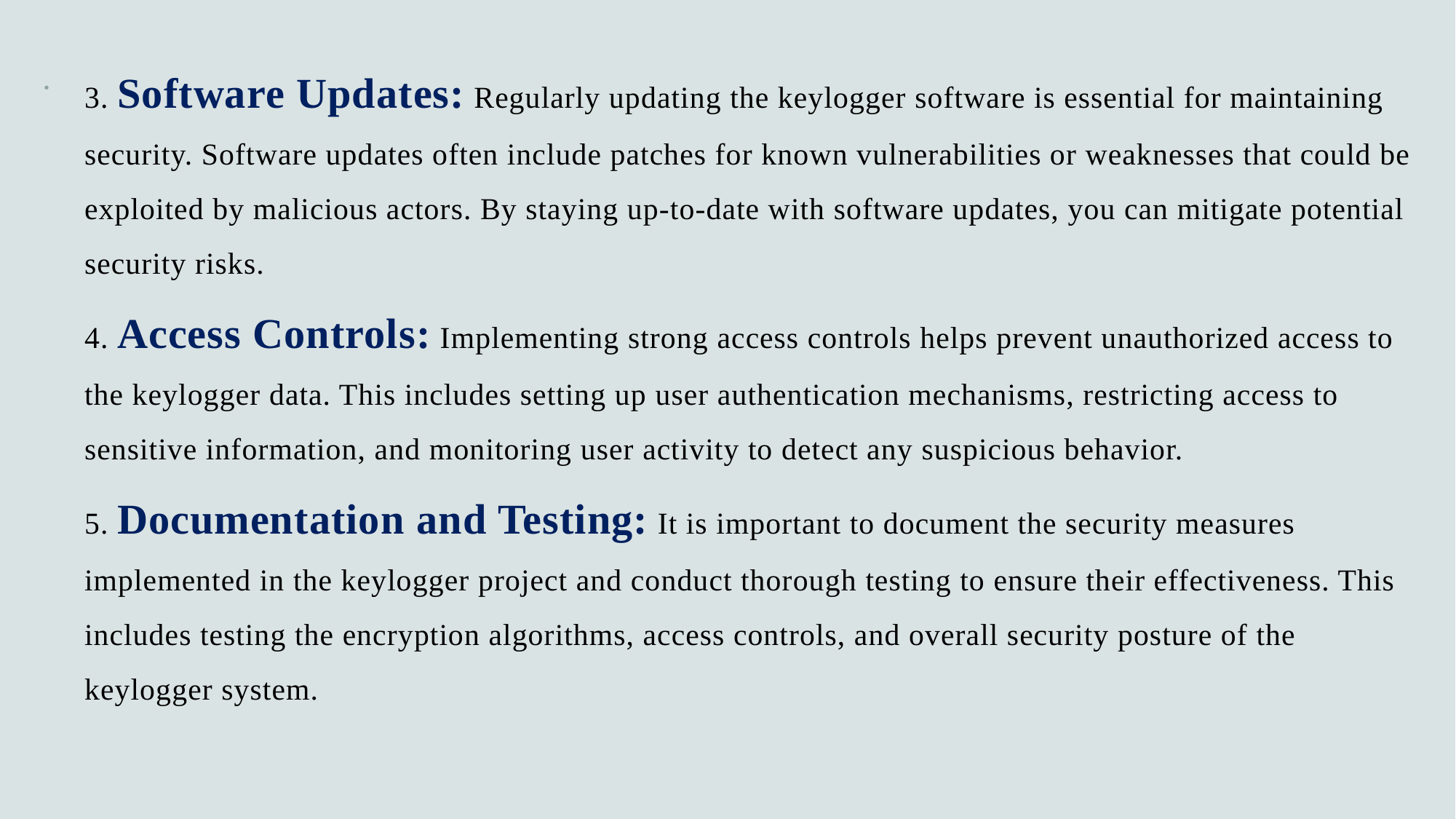

3. Software Updates: Regularly updating the keylogger software is essential for maintaining security. Software updates often include patches for known vulnerabilities or weaknesses that could be exploited by malicious actors. By staying up-to-date with software updates, you can mitigate potential security risks.
4. Access Controls: Implementing strong access controls helps prevent unauthorized access to the keylogger data. This includes setting up user authentication mechanisms, restricting access to sensitive information, and monitoring user activity to detect any suspicious behavior.
5. Documentation and Testing: It is important to document the security measures implemented in the keylogger project and conduct thorough testing to ensure their effectiveness. This includes testing the encryption algorithms, access controls, and overall security posture of the keylogger system.